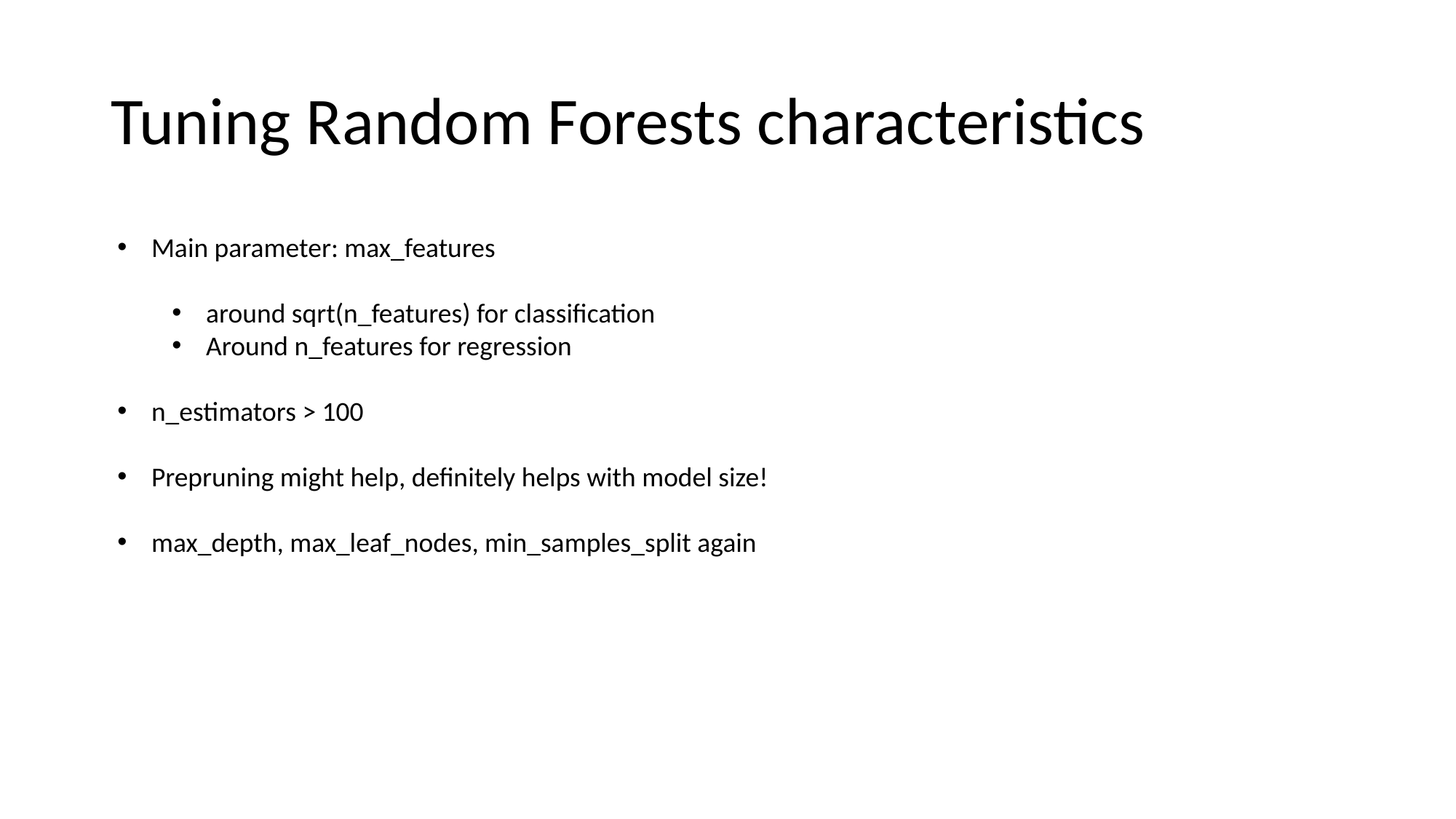

Tuning Random Forests characteristics
Main parameter: max_features

around sqrt(n_features) for classification
Around n_features for regression

n_estimators > 100

Prepruning might help, definitely helps with model size!

max_depth, max_leaf_nodes, min_samples_split again